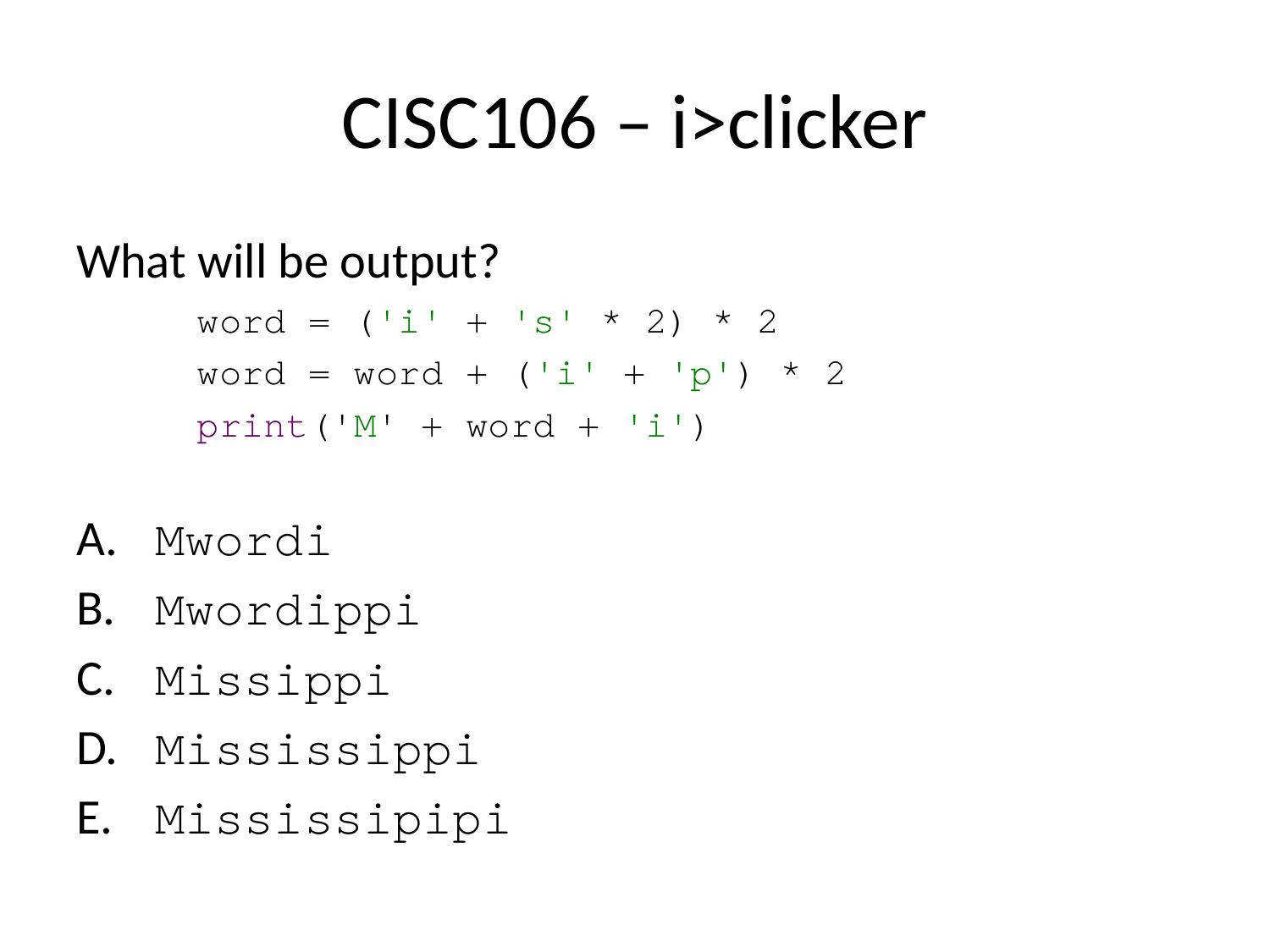

# CISC106 – i>clicker
What will be output?
word = ('i' + 's' * 2) * 2
word = word + ('i' + 'p') * 2
print('M' + word + 'i')

 Mwordi
 Mwordippi
 Missippi
 Mississippi
 Mississipipi